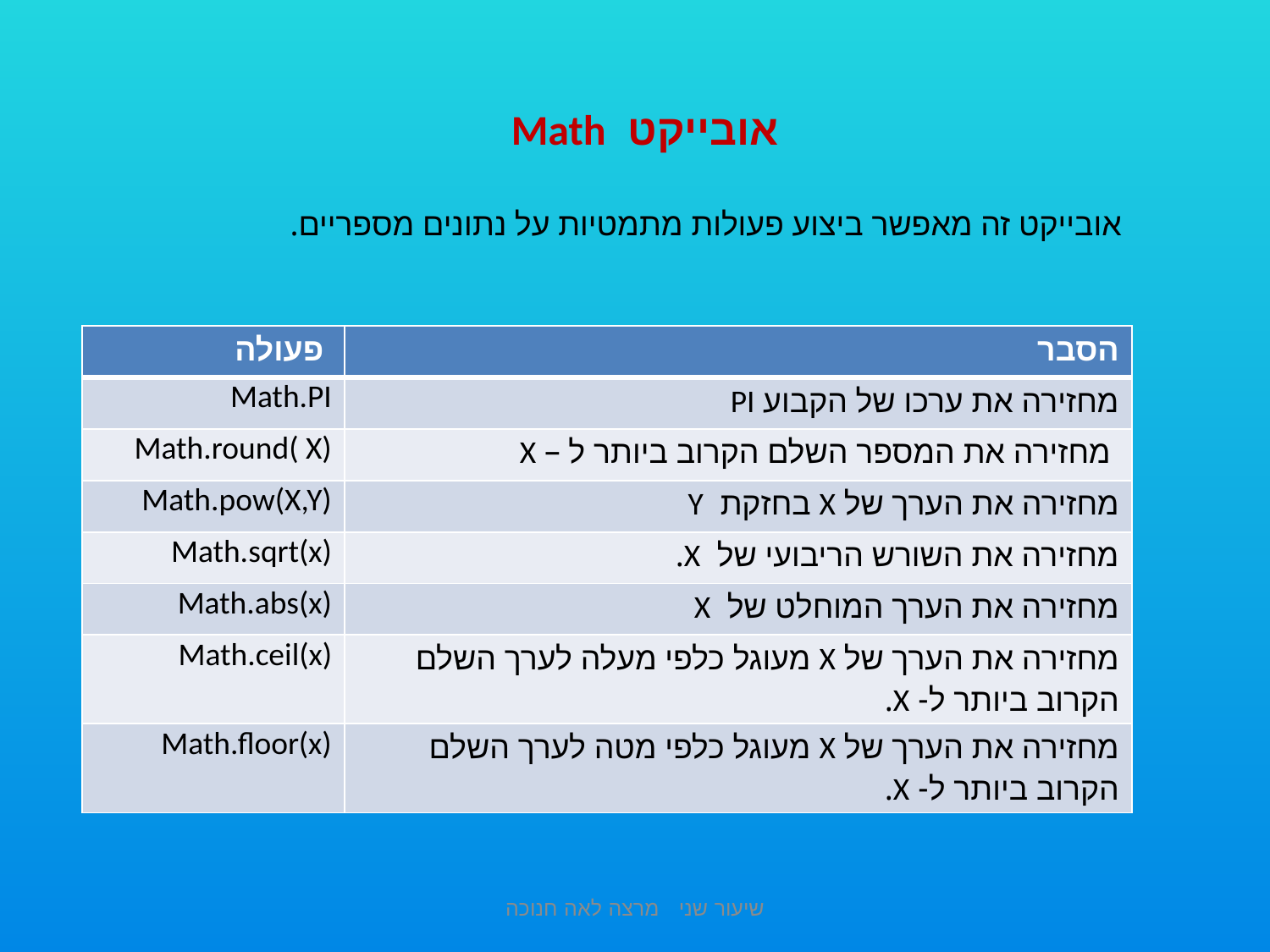

אובייקט  Math

אובייקט זה מאפשר ביצוע פעולות מתמטיות על נתונים מספריים.

| פעולה | הסבר |
| --- | --- |
| Math.PI | מחזירה את ערכו של הקבוע PI |
| Math.round( X) | מחזירה את המספר השלם הקרוב ביותר ל – X |
| Math.pow(X,Y) | מחזירה את הערך של X בחזקת Y |
| Math.sqrt(x) | מחזירה את השורש הריבועי של X. |
| Math.abs(x) | מחזירה את הערך המוחלט של X |
| Math.ceil(x) | מחזירה את הערך של X מעוגל כלפי מעלה לערך השלם הקרוב ביותר ל- X. |
| Math.floor(x) | מחזירה את הערך של X מעוגל כלפי מטה לערך השלם הקרוב ביותר ל- X. |
שיעור שני   מרצה לאה חנוכה